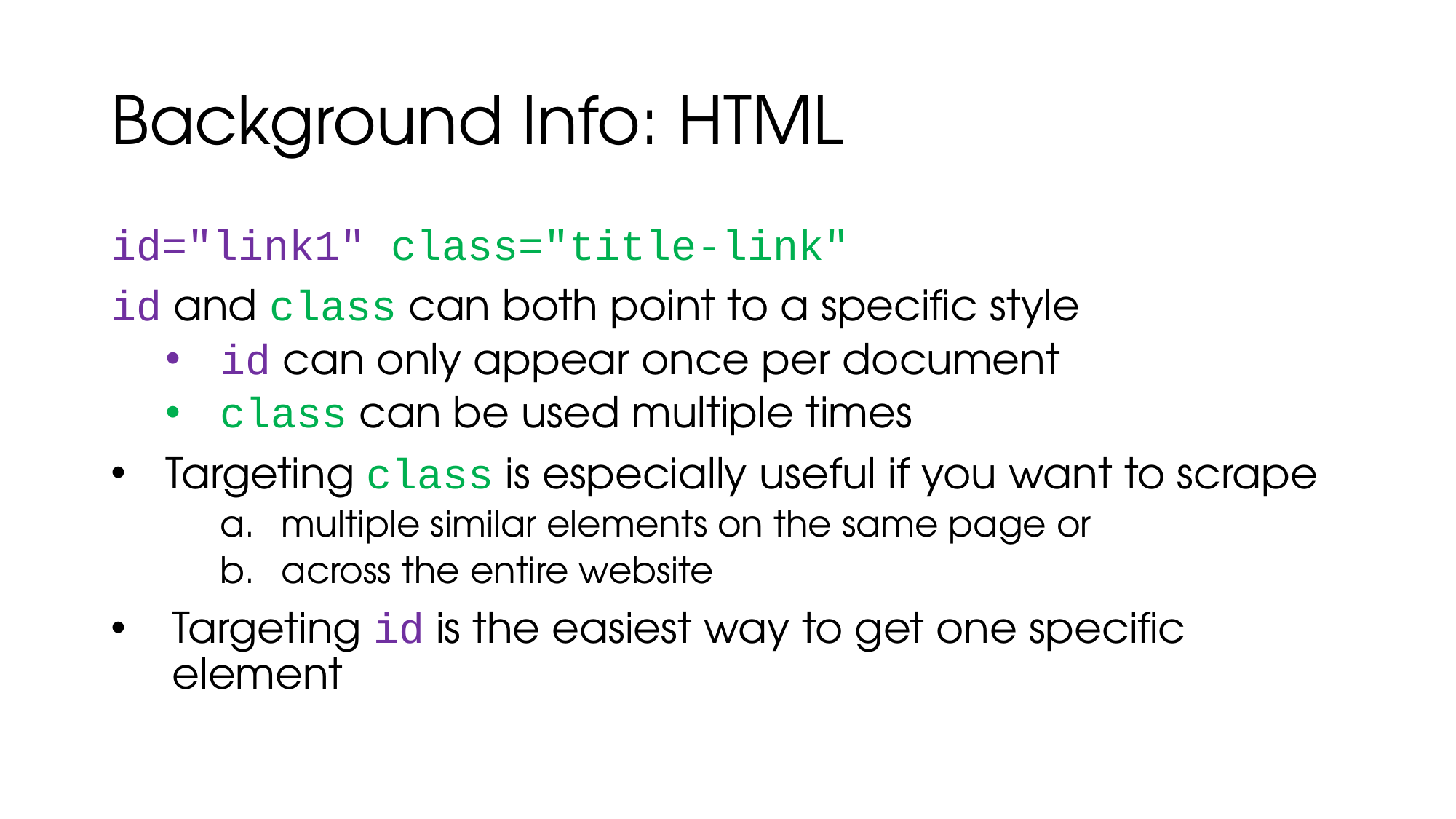

# Background Info: HTML

id="link1" class="title-link"
id and class can both point to a specific style
id can only appear once per document
class can be used multiple times
Targeting class is especially useful if you want to scrape
multiple similar elements on the same page or
across the entire website
Targeting id is the easiest way to get one specific element